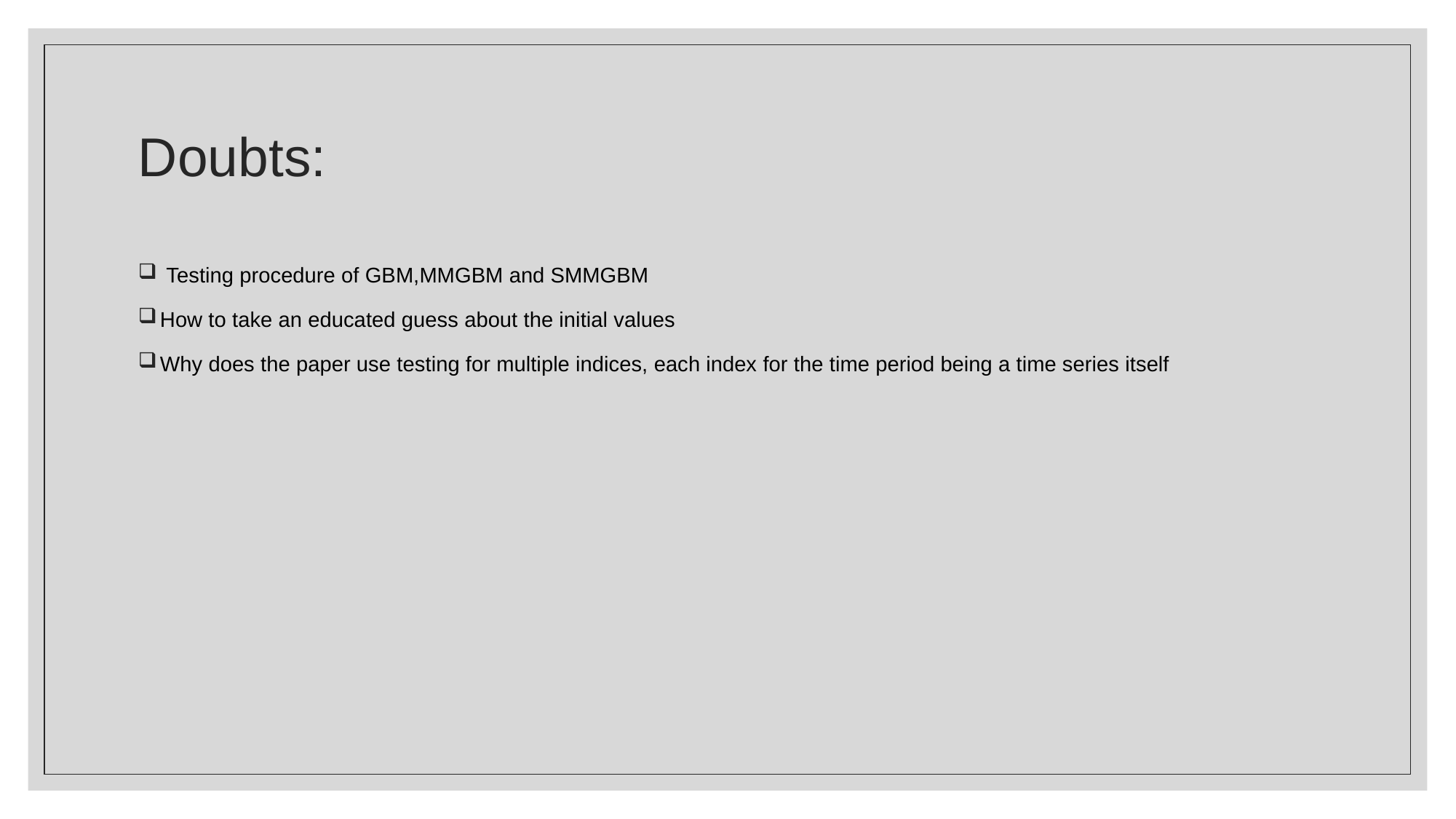

# Doubts:
 Testing procedure of GBM,MMGBM and SMMGBM
How to take an educated guess about the initial values
Why does the paper use testing for multiple indices, each index for the time period being a time series itself